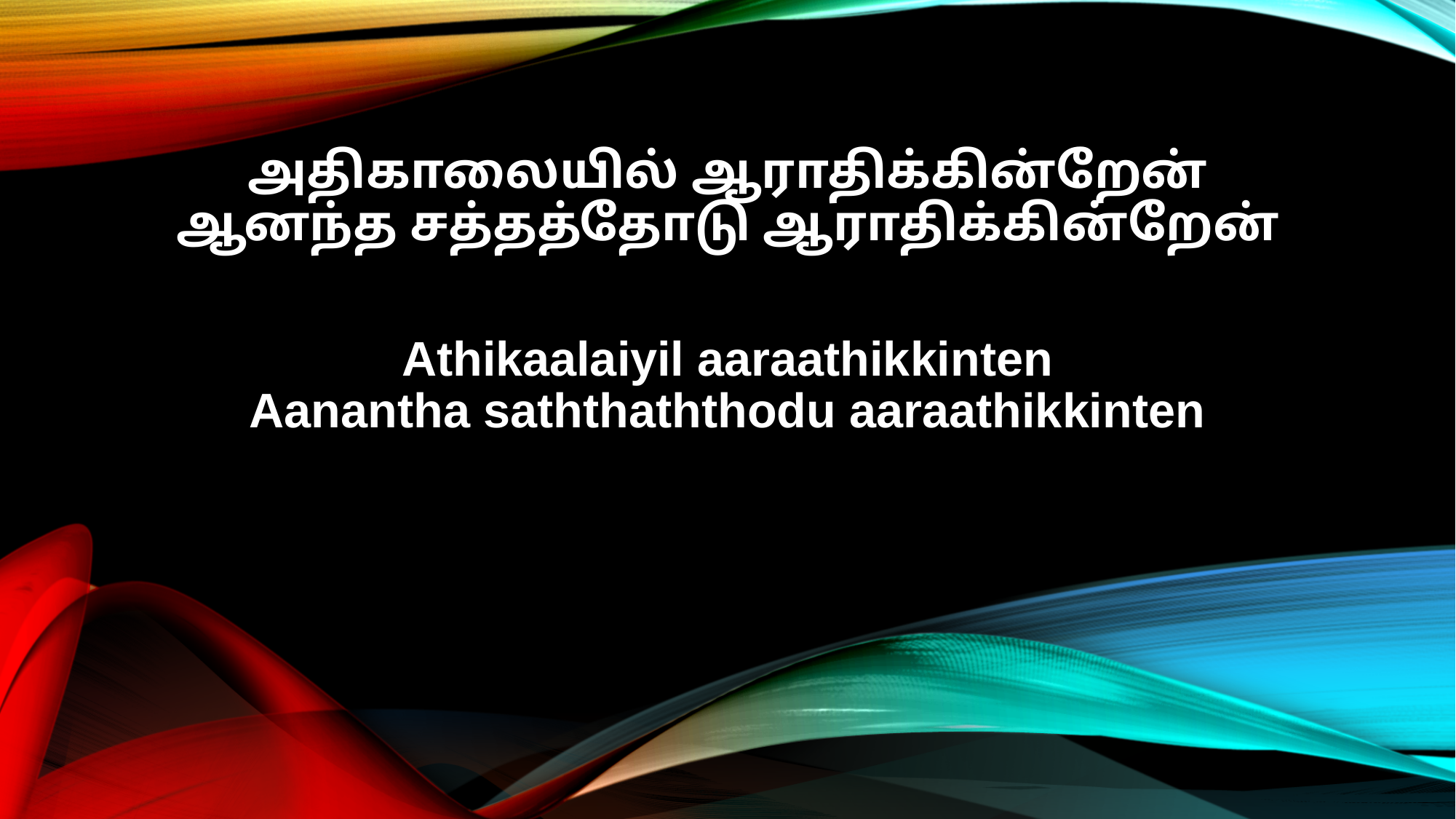

அதிகாலையில் ஆராதிக்கின்றேன்
ஆனந்த சத்தத்தோடு ஆராதிக்கின்றேன்

Athikaalaiyil aaraathikkinten
Aanantha saththaththodu aaraathikkinten